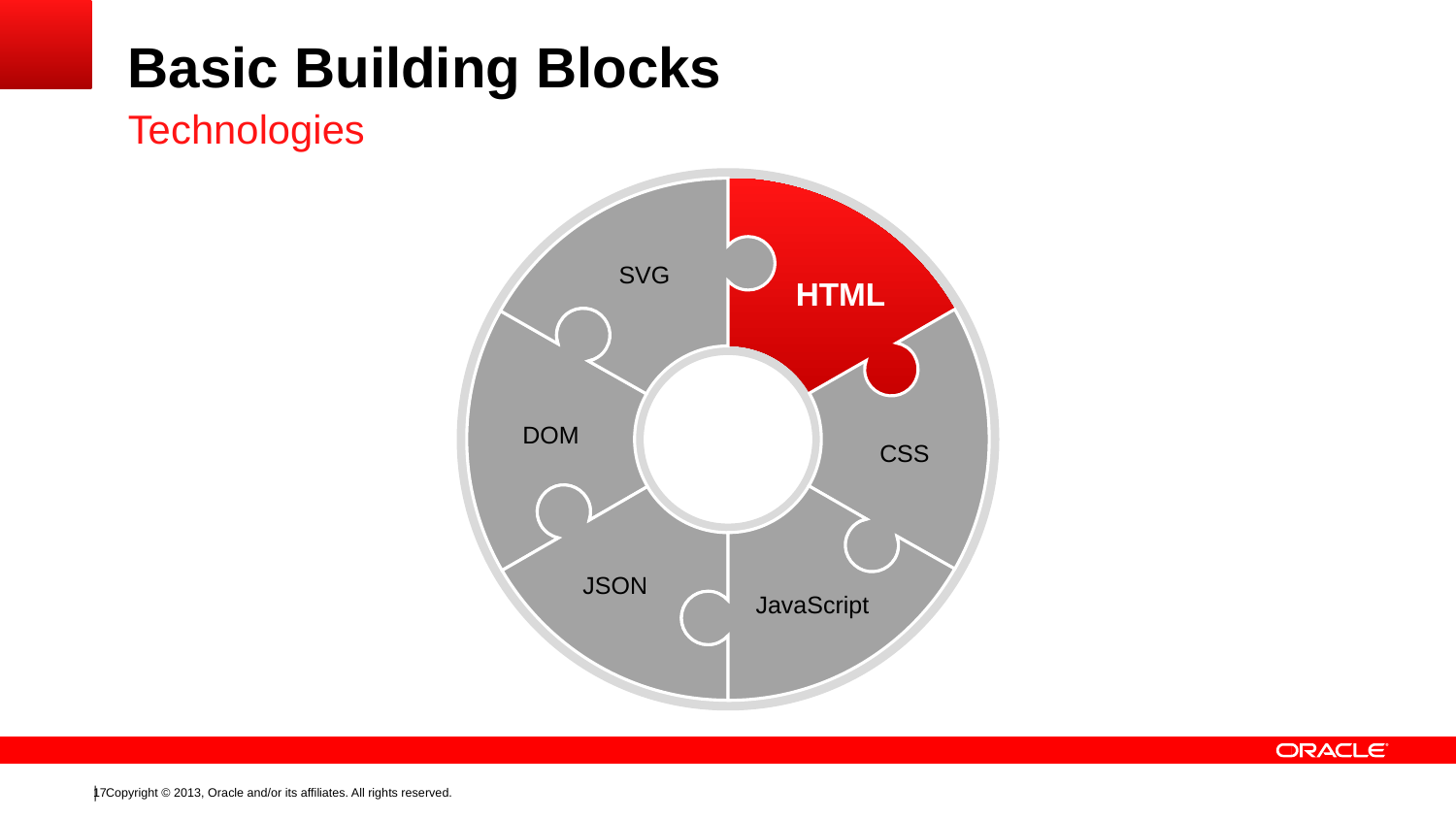

# Basic Building Blocks
Technologies

SVG
HTML

DOM
CSS

JSON
JavaScript